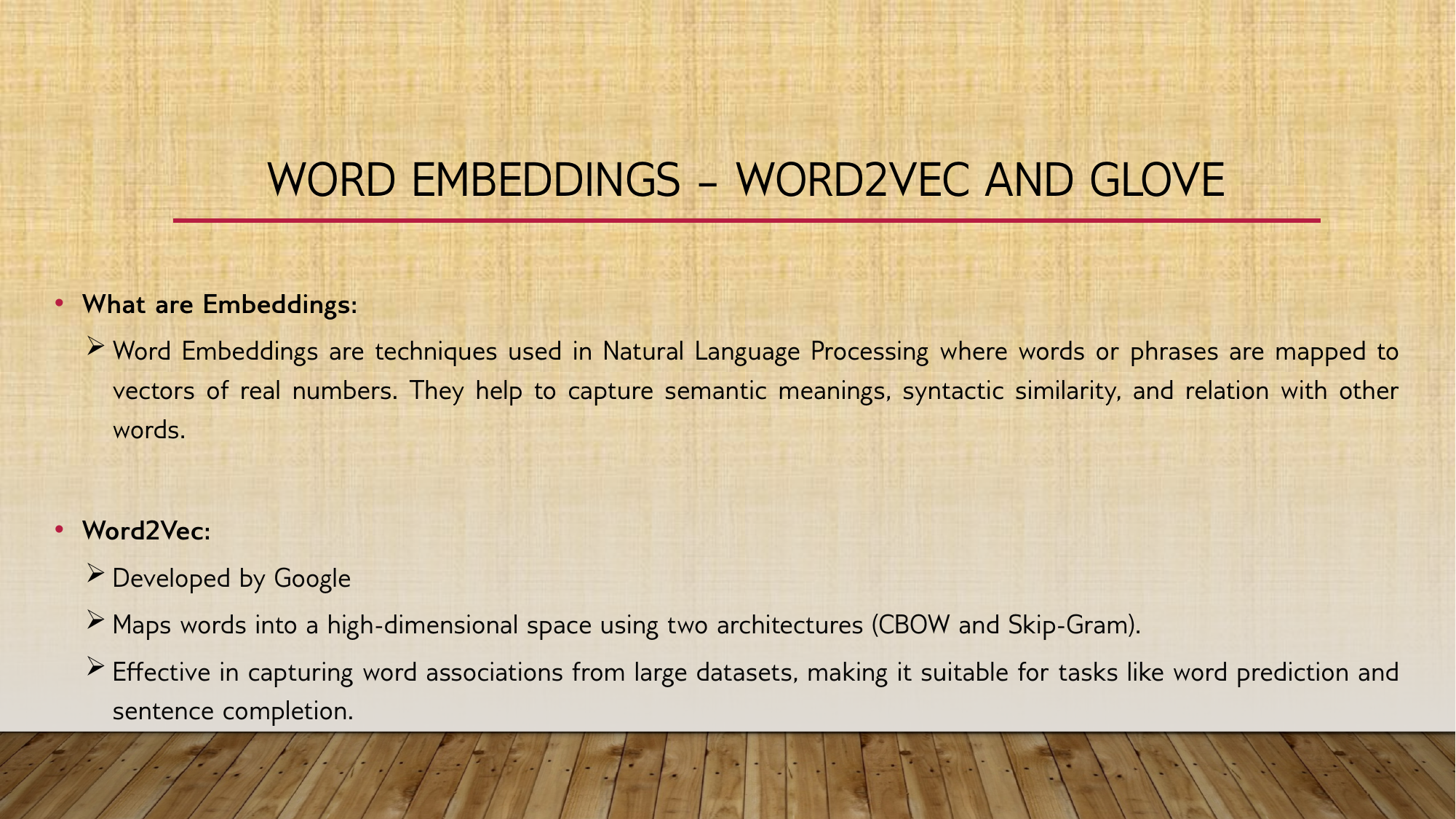

# Word Embeddings – Word2vec and glove

What are Embeddings:
Word Embeddings are techniques used in Natural Language Processing where words or phrases are mapped to vectors of real numbers. They help to capture semantic meanings, syntactic similarity, and relation with other words.

Word2Vec:
Developed by Google
Maps words into a high-dimensional space using two architectures (CBOW and Skip-Gram).
Effective in capturing word associations from large datasets, making it suitable for tasks like word prediction and sentence completion.